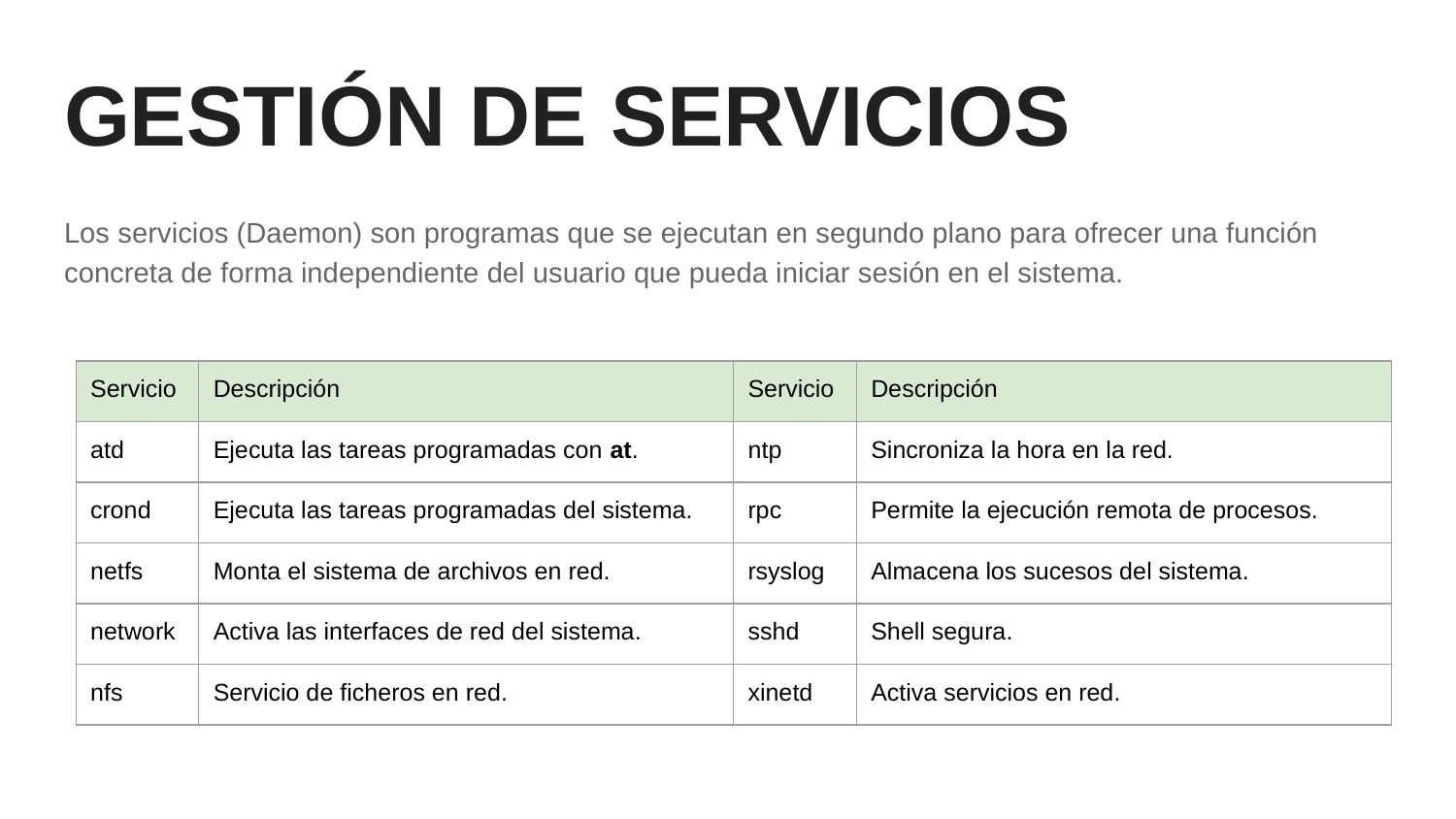

# GESTIÓN DE SERVICIOS
Los servicios (Daemon) son programas que se ejecutan en segundo plano para ofrecer una función concreta de forma independiente del usuario que pueda iniciar sesión en el sistema.

| Servicio | Descripción | Servicio | Descripción |
| --- | --- | --- | --- |
| atd | Ejecuta las tareas programadas con at. | ntp | Sincroniza la hora en la red. |
| crond | Ejecuta las tareas programadas del sistema. | rpc | Permite la ejecución remota de procesos. |
| netfs | Monta el sistema de archivos en red. | rsyslog | Almacena los sucesos del sistema. |
| network | Activa las interfaces de red del sistema. | sshd | Shell segura. |
| nfs | Servicio de ficheros en red. | xinetd | Activa servicios en red. |